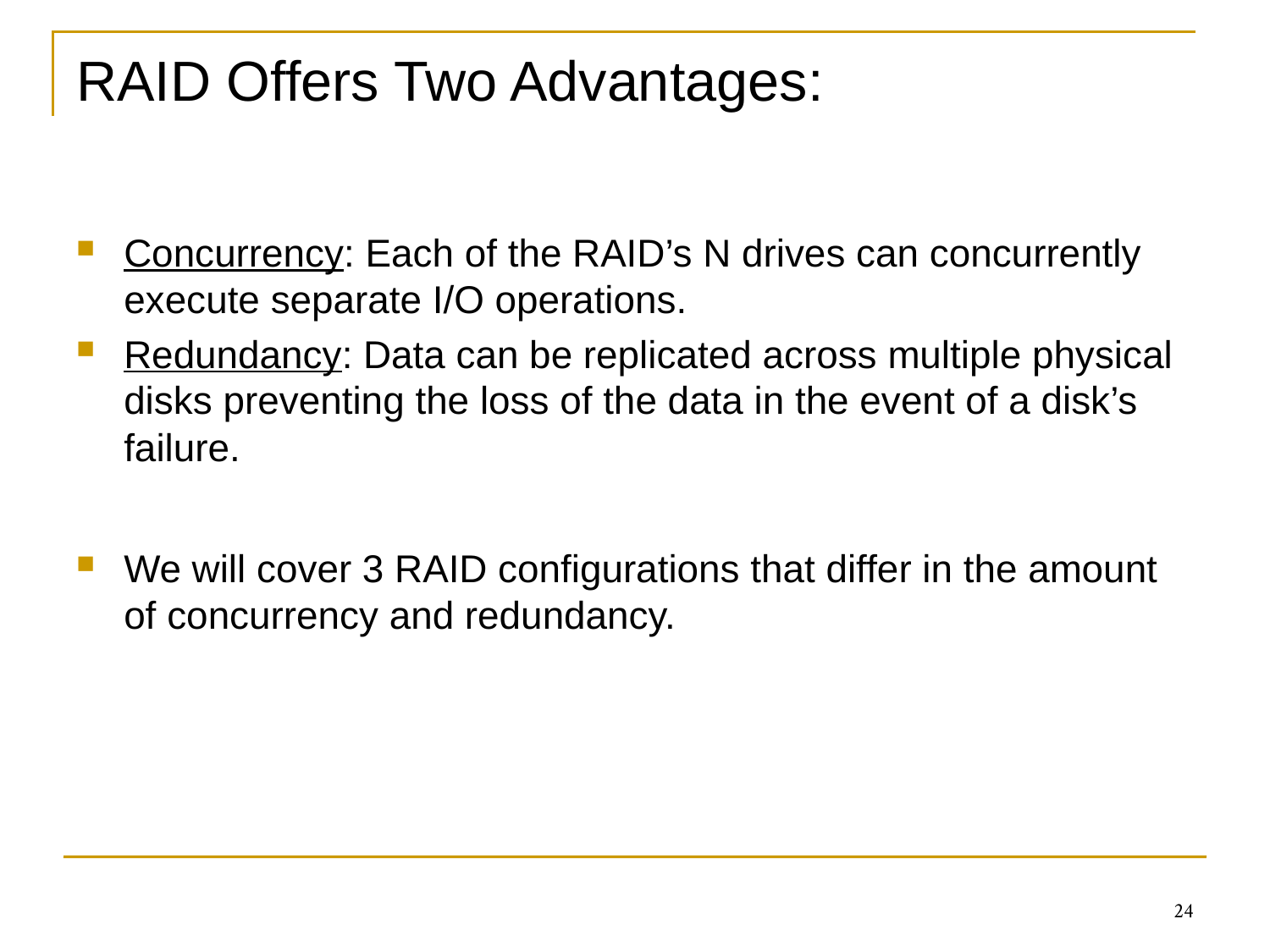

# RAID Offers Two Advantages:
Concurrency: Each of the RAID’s N drives can concurrently execute separate I/O operations.
Redundancy: Data can be replicated across multiple physical disks preventing the loss of the data in the event of a disk’s failure.

We will cover 3 RAID configurations that differ in the amount of concurrency and redundancy.
24